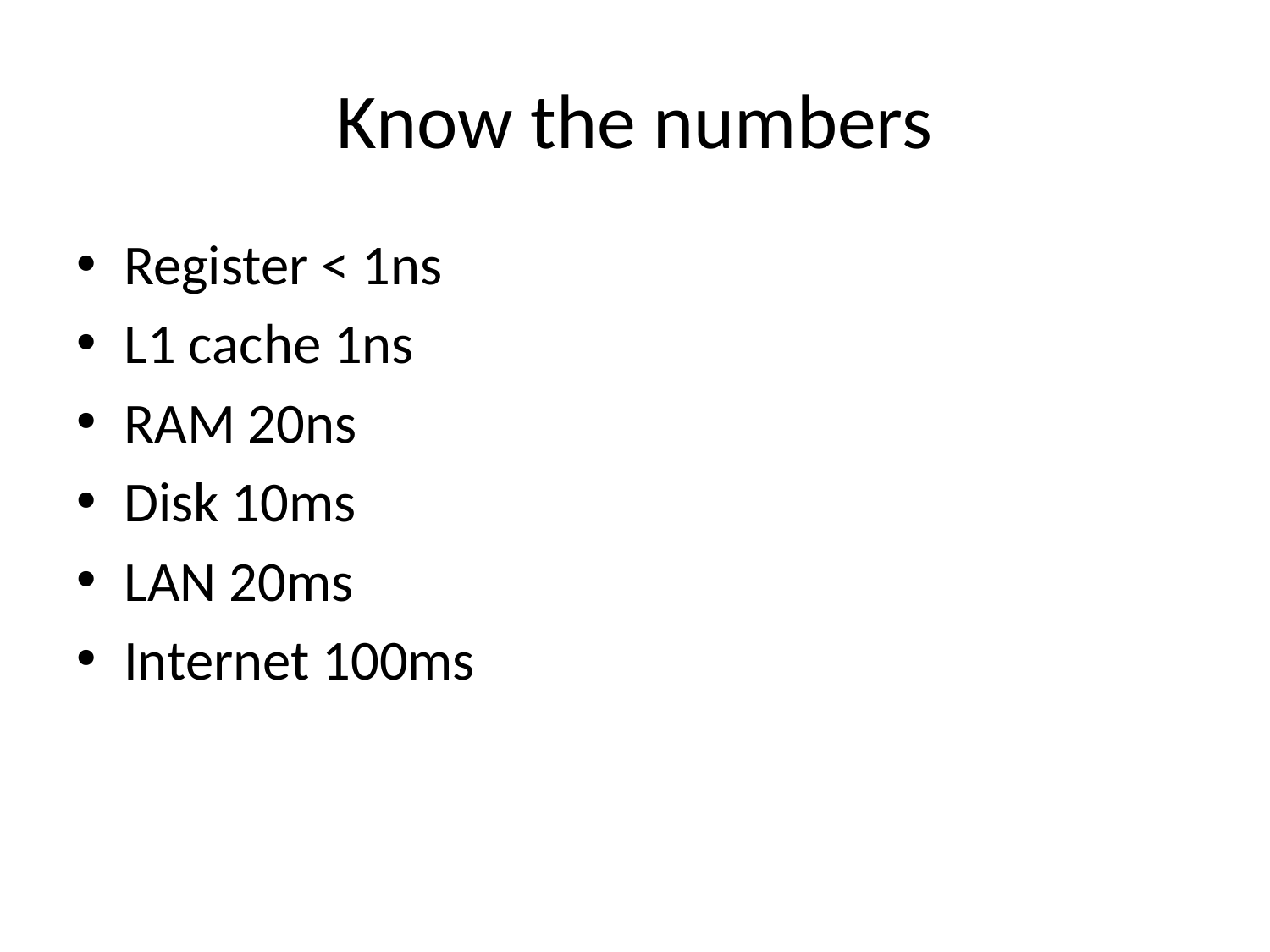

# Know the numbers
Register < 1ns
L1 cache 1ns
RAM 20ns
Disk 10ms
LAN 20ms
Internet 100ms